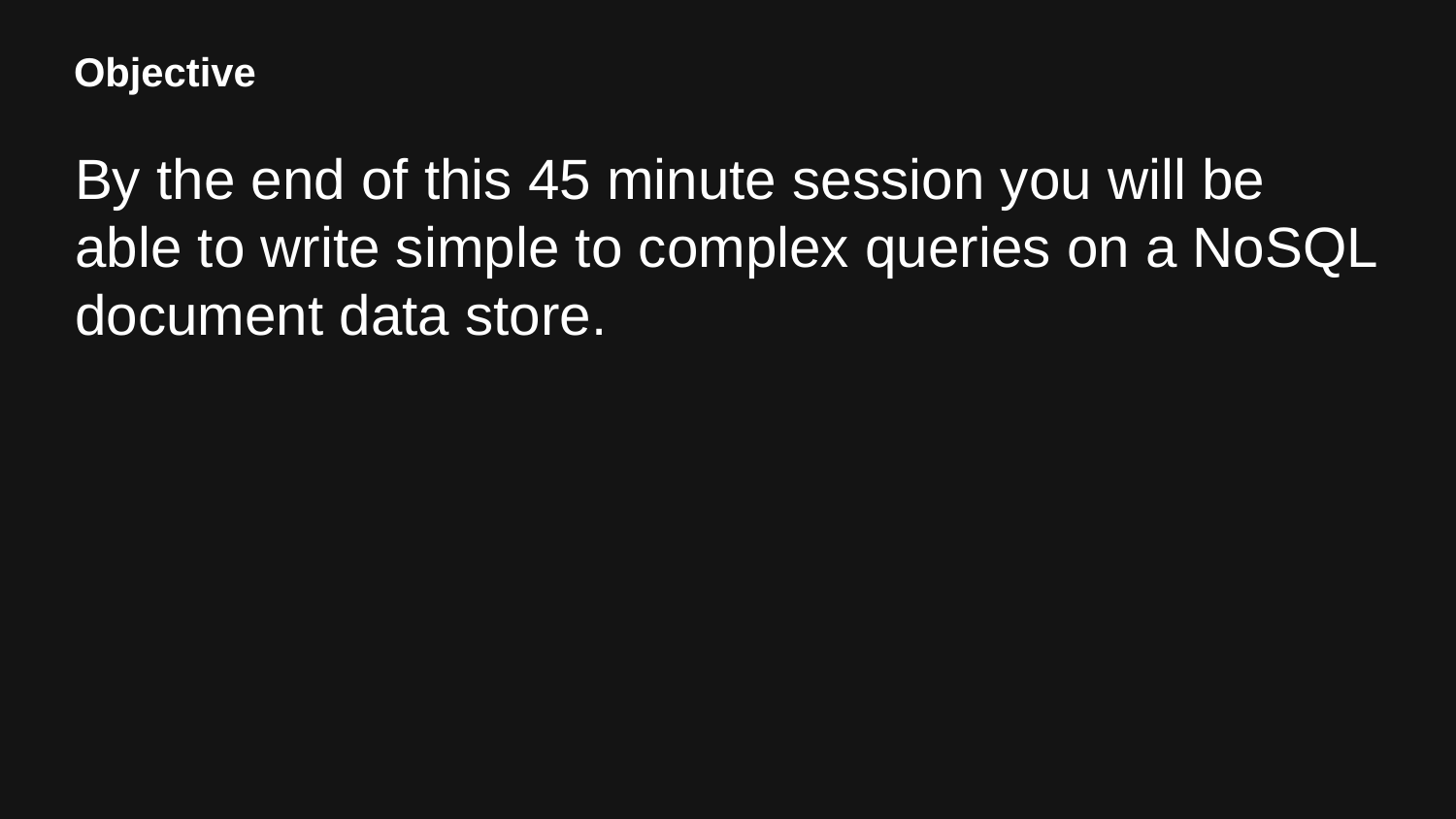

# Objective
By the end of this 45 minute session you will be able to write simple to complex queries on a NoSQL document data store.